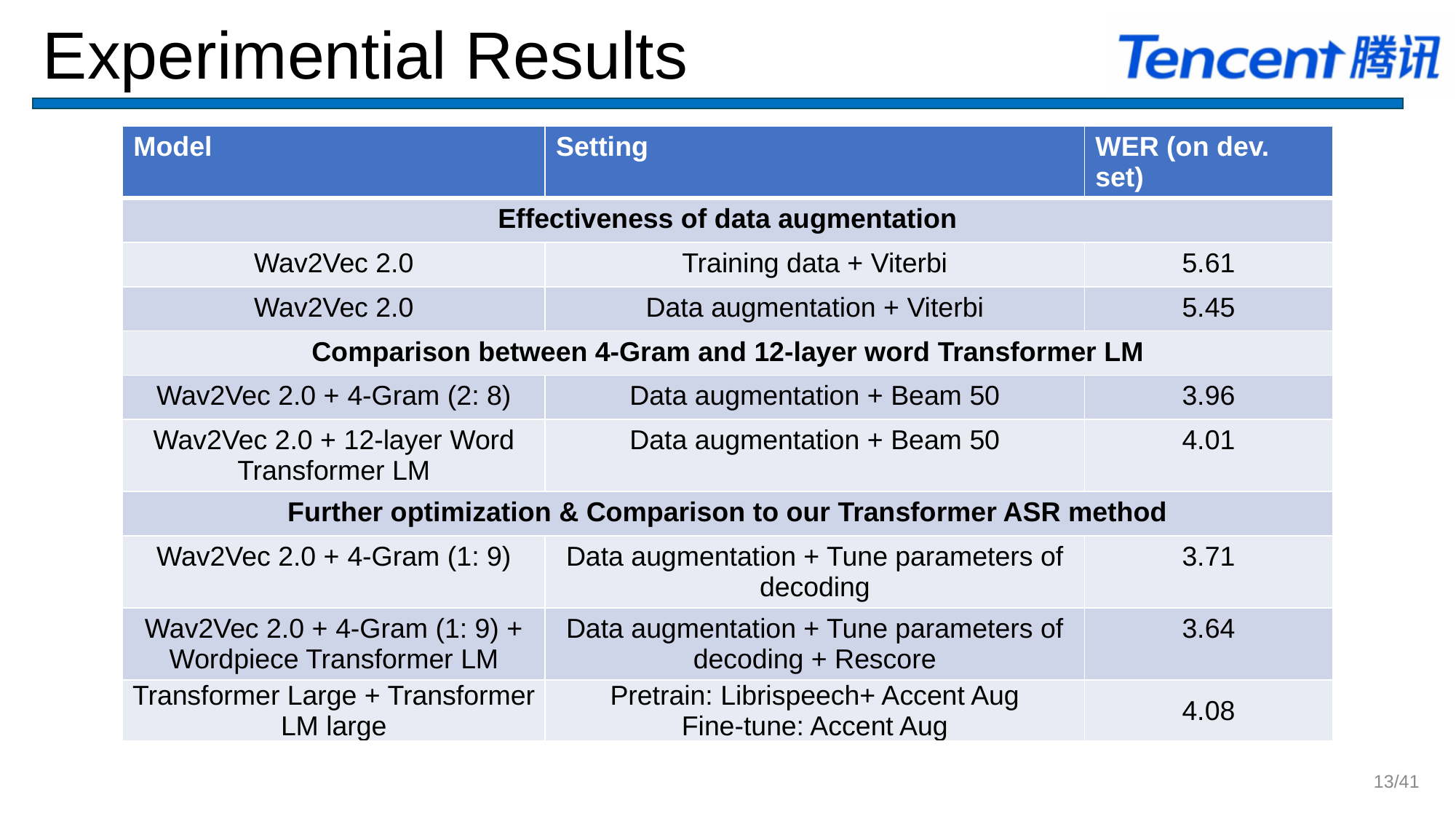

Experimential Results

| Model | Setting | WER (on dev. set) |
| --- | --- | --- |
| Effectiveness of data augmentation |  |  |
| Wav2Vec 2.0 | Training data + Viterbi | 5.61 |
| Wav2Vec 2.0 | Data augmentation + Viterbi | 5.45 |
| Comparison between 4-Gram and 12-layer word Transformer LM |  |  |
| Wav2Vec 2.0 + 4-Gram (2: 8) | Data augmentation + Beam 50 | 3.96 |
| Wav2Vec 2.0 + 12-layer Word Transformer LM | Data augmentation + Beam 50 | 4.01 |
| Further optimization & Comparison to our Transformer ASR method |  |  |
| Wav2Vec 2.0 + 4-Gram (1: 9) | Data augmentation + Tune parameters of decoding | 3.71 |
| Wav2Vec 2.0 + 4-Gram (1: 9) + Wordpiece Transformer LM | Data augmentation + Tune parameters of decoding + Rescore | 3.64 |
| Transformer Large + Transformer LM large | Pretrain: Librispeech+ Accent Aug Fine-tune: Accent Aug | 4.08 |

13/41